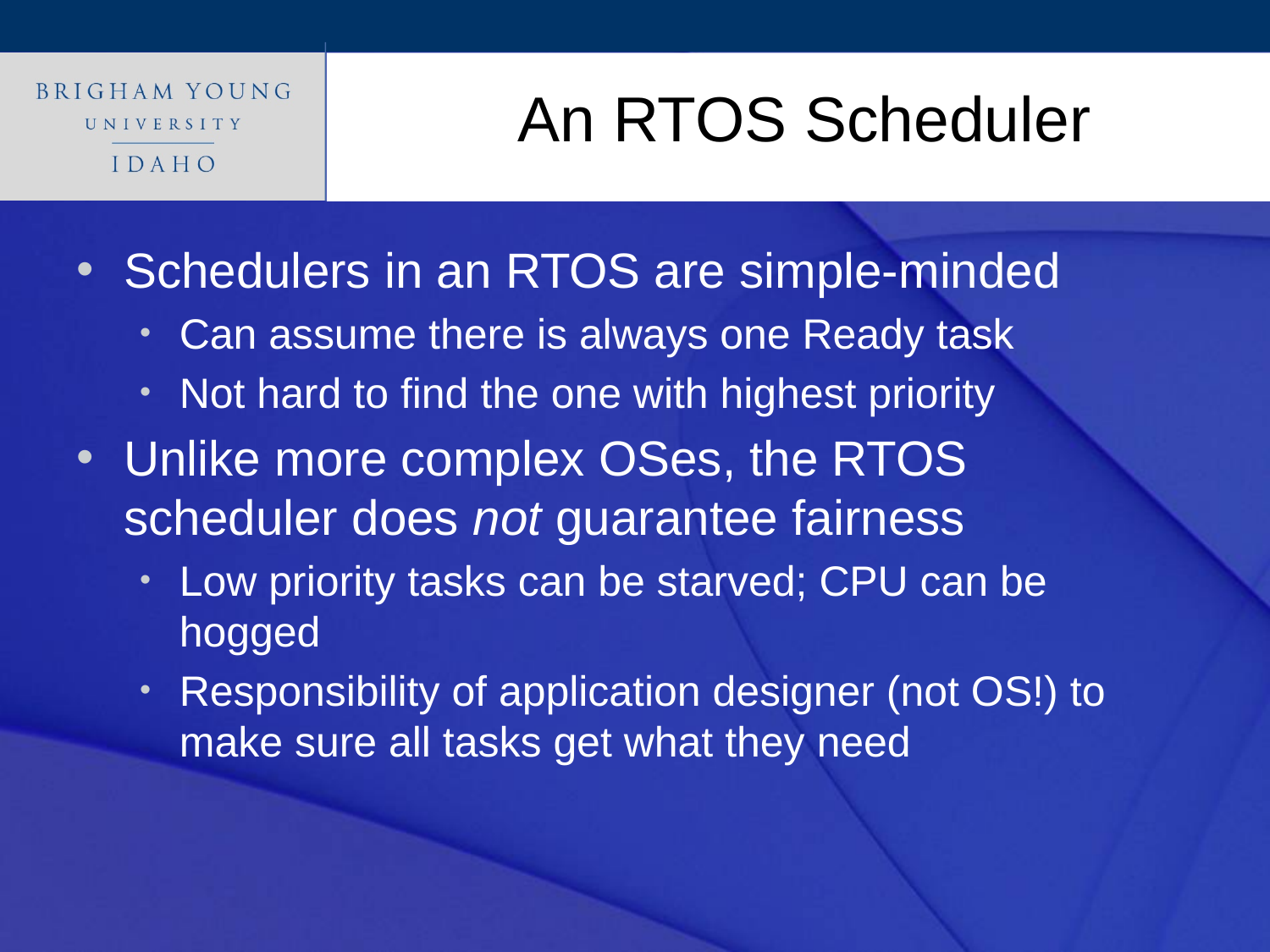

# An RTOS Scheduler
Schedulers in an RTOS are simple-minded
Can assume there is always one Ready task
Not hard to find the one with highest priority
Unlike more complex OSes, the RTOS scheduler does not guarantee fairness
Low priority tasks can be starved; CPU can be hogged
Responsibility of application designer (not OS!) to make sure all tasks get what they need